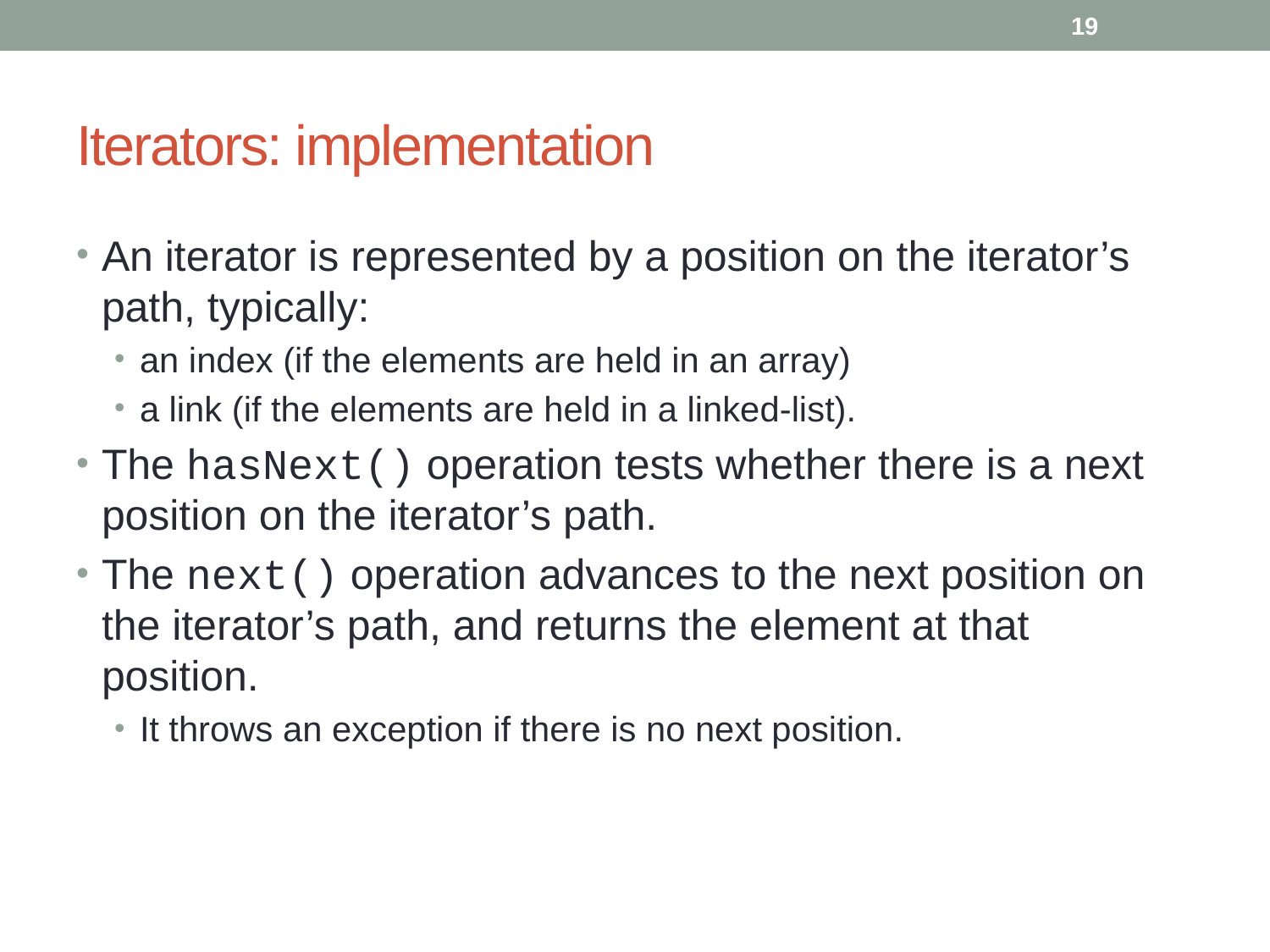

19
# Iterators: implementation
An iterator is represented by a position on the iterator’s path, typically:
an index (if the elements are held in an array)
a link (if the elements are held in a linked-list).
The hasNext() operation tests whether there is a next position on the iterator’s path.
The next() operation advances to the next position on the iterator’s path, and returns the element at that position.
It throws an exception if there is no next position.